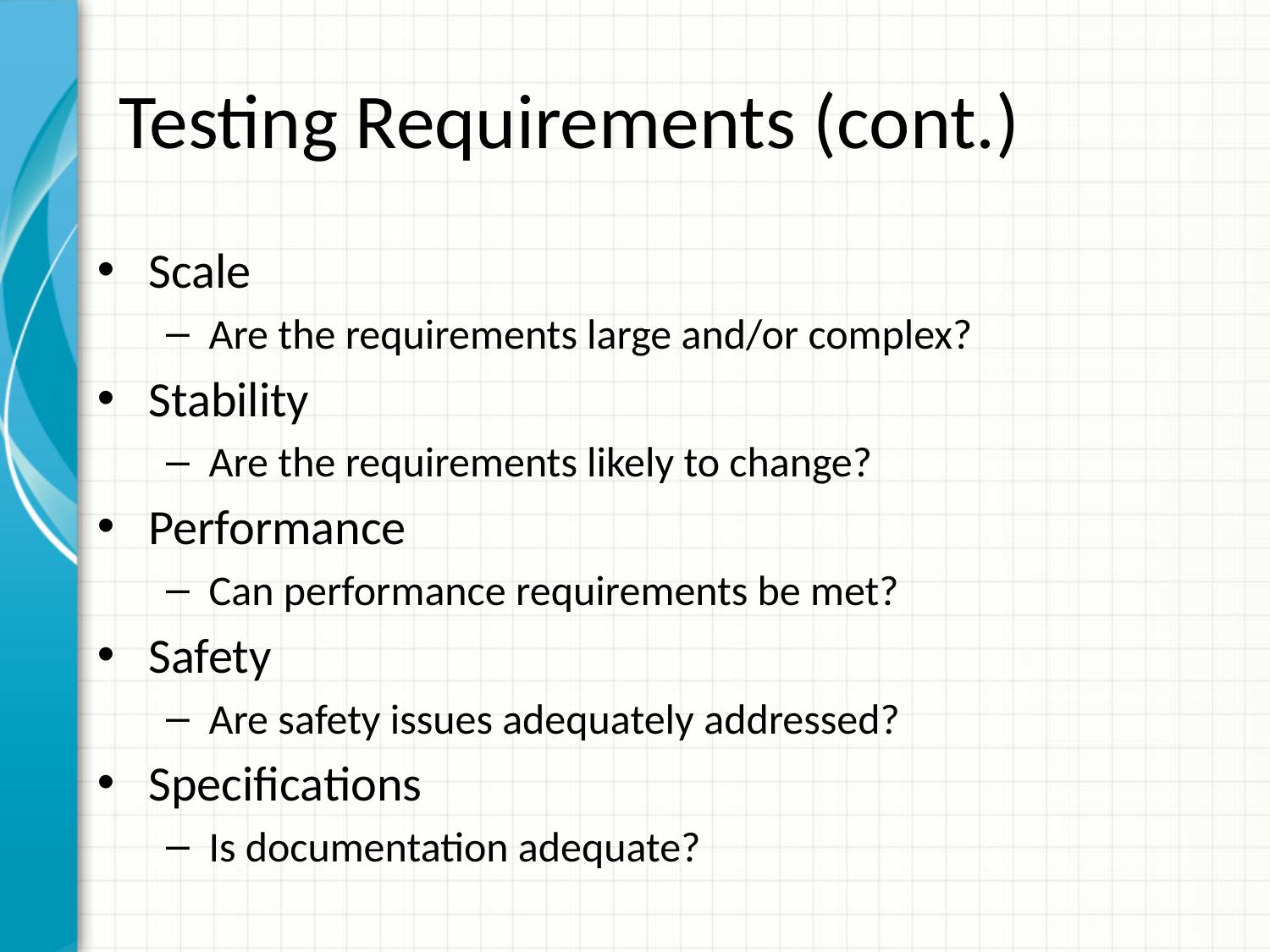

# Testing Requirements (cont.)
Scale
Are the requirements large and/or complex?
Stability
Are the requirements likely to change?
Performance
Can performance requirements be met?
Safety
Are safety issues adequately addressed?
Specifications
Is documentation adequate?